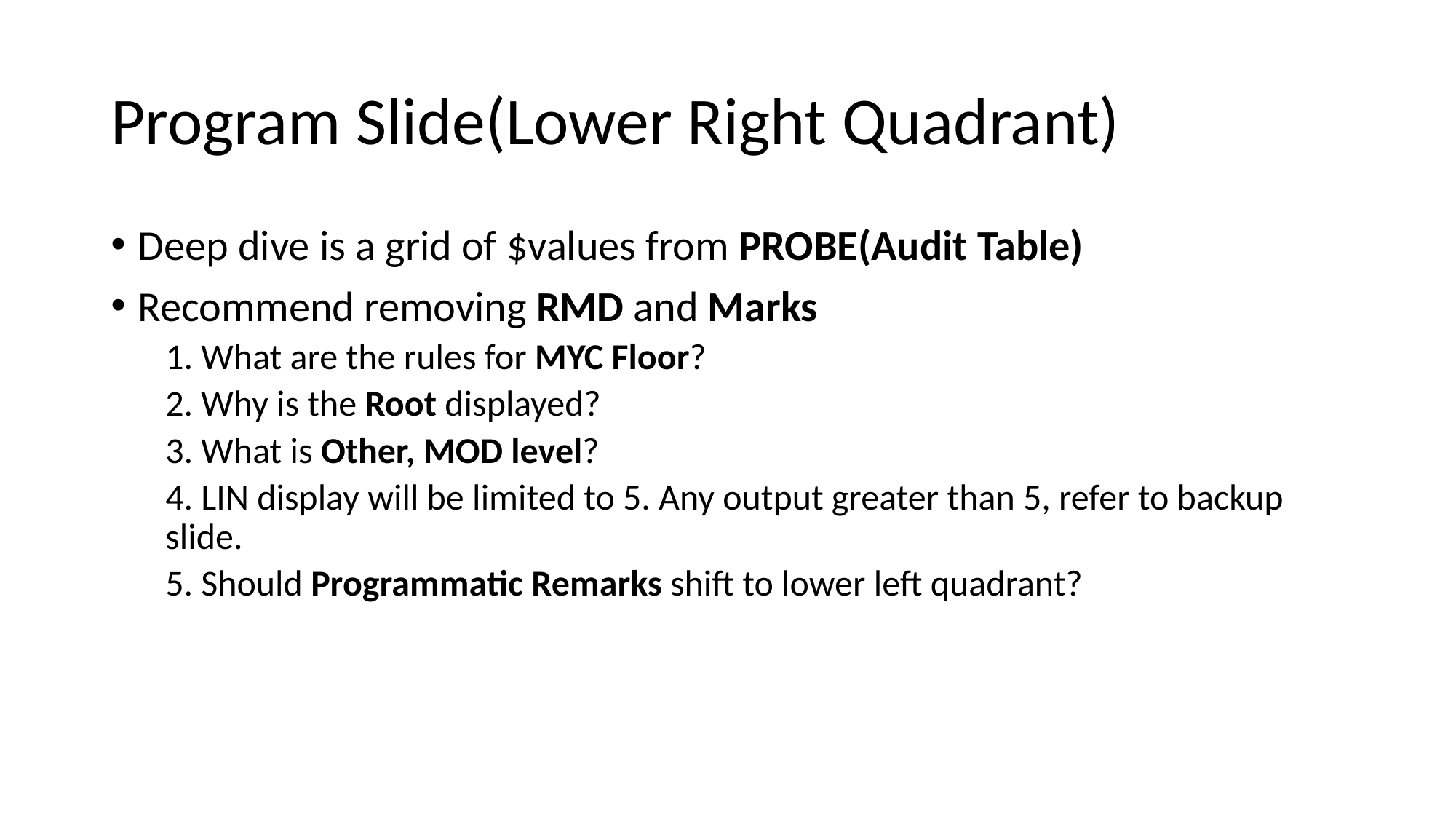

# Program Slide(Lower Right Quadrant)
Deep dive is a grid of $values from PROBE(Audit Table)
Recommend removing RMD and Marks
1. What are the rules for MYC Floor?
2. Why is the Root displayed?
3. What is Other, MOD level?
4. LIN display will be limited to 5. Any output greater than 5, refer to backup slide.
5. Should Programmatic Remarks shift to lower left quadrant?